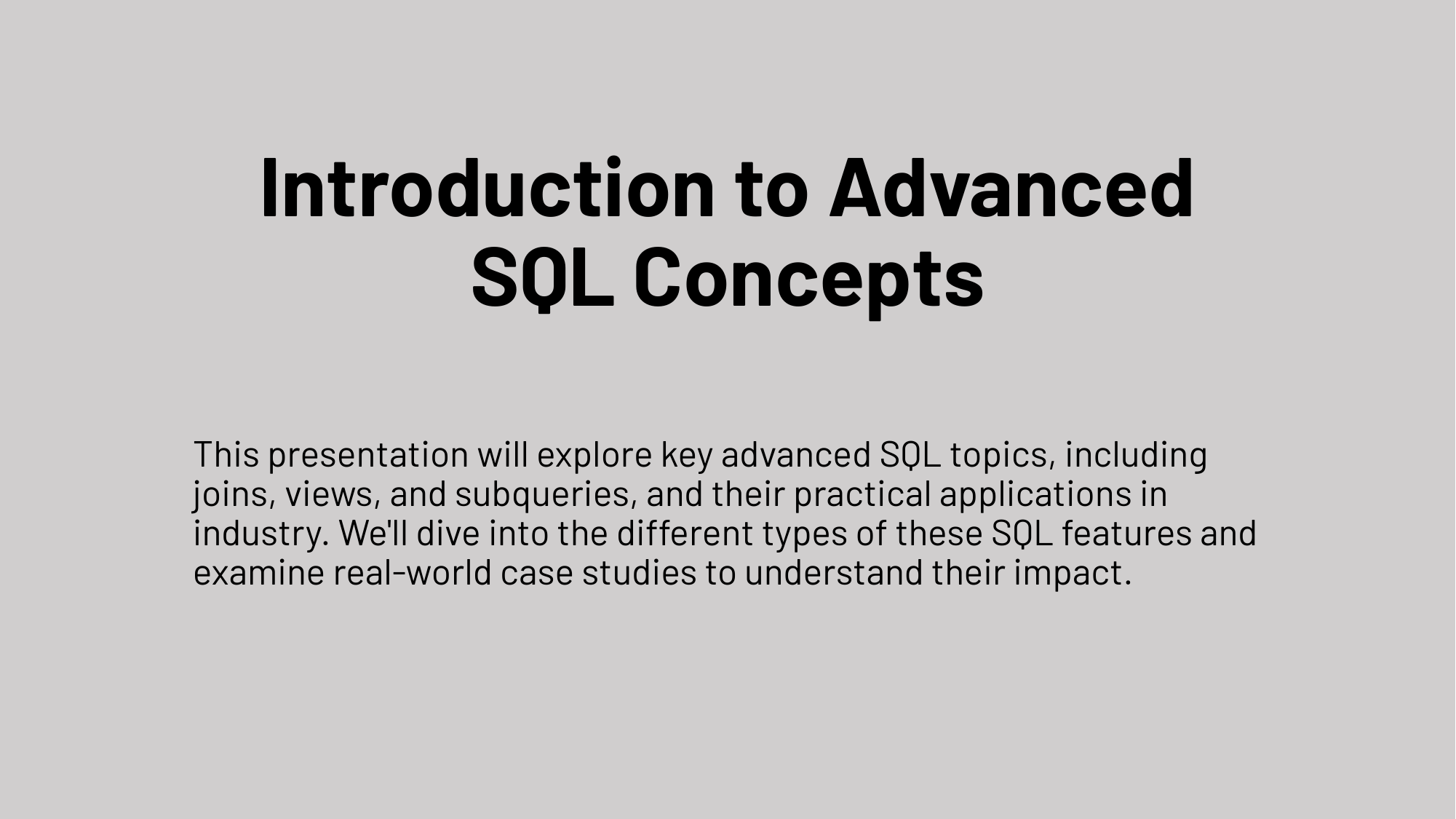

# Introduction to Advanced SQL Concepts
This presentation will explore key advanced SQL topics, including joins, views, and subqueries, and their practical applications in industry. We'll dive into the different types of these SQL features and examine real-world case studies to understand their impact.